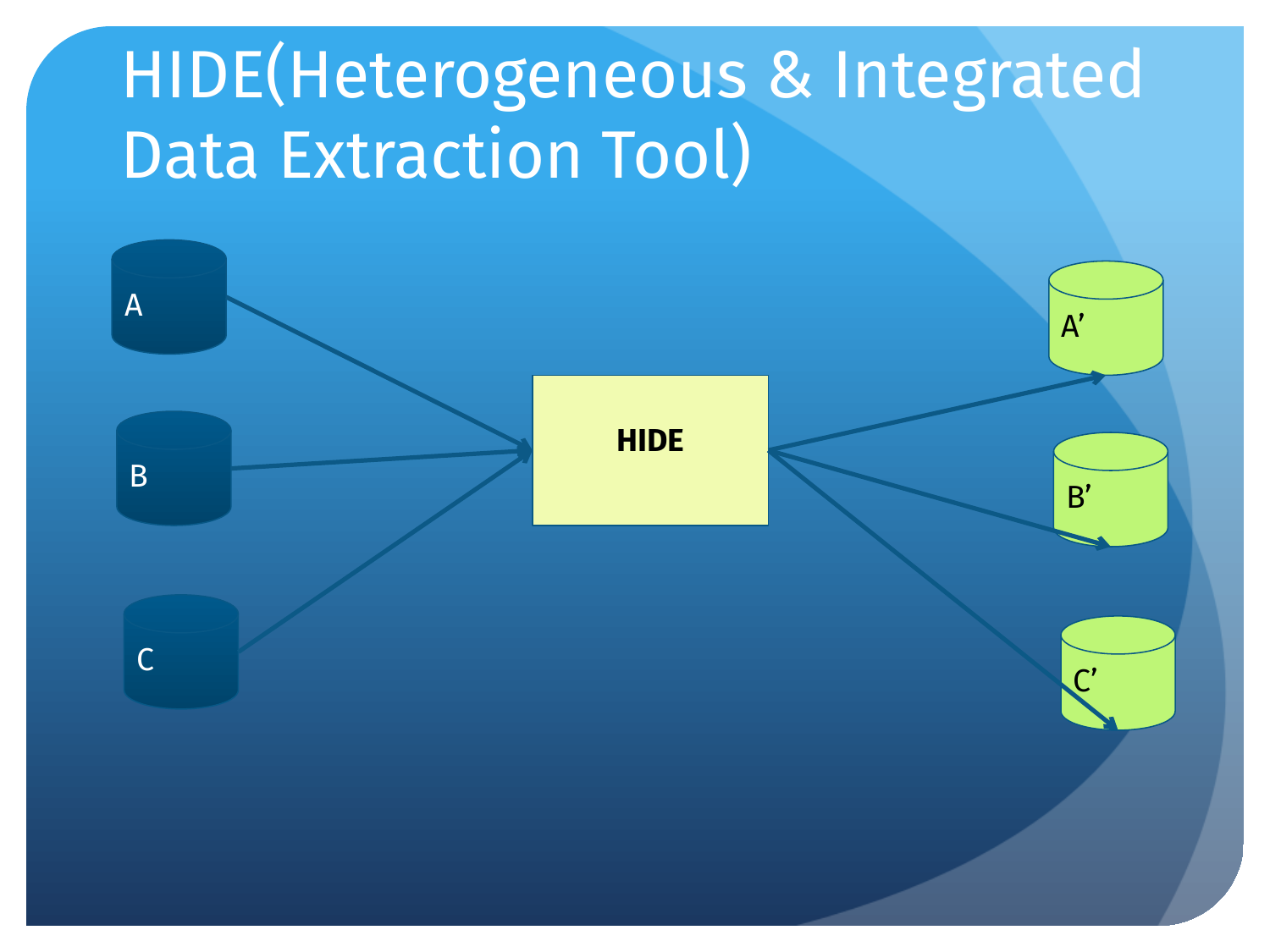

# HIDE(Heterogeneous & Integrated Data Extraction Tool)
A
A’

HIDE
B
B’
C
C’